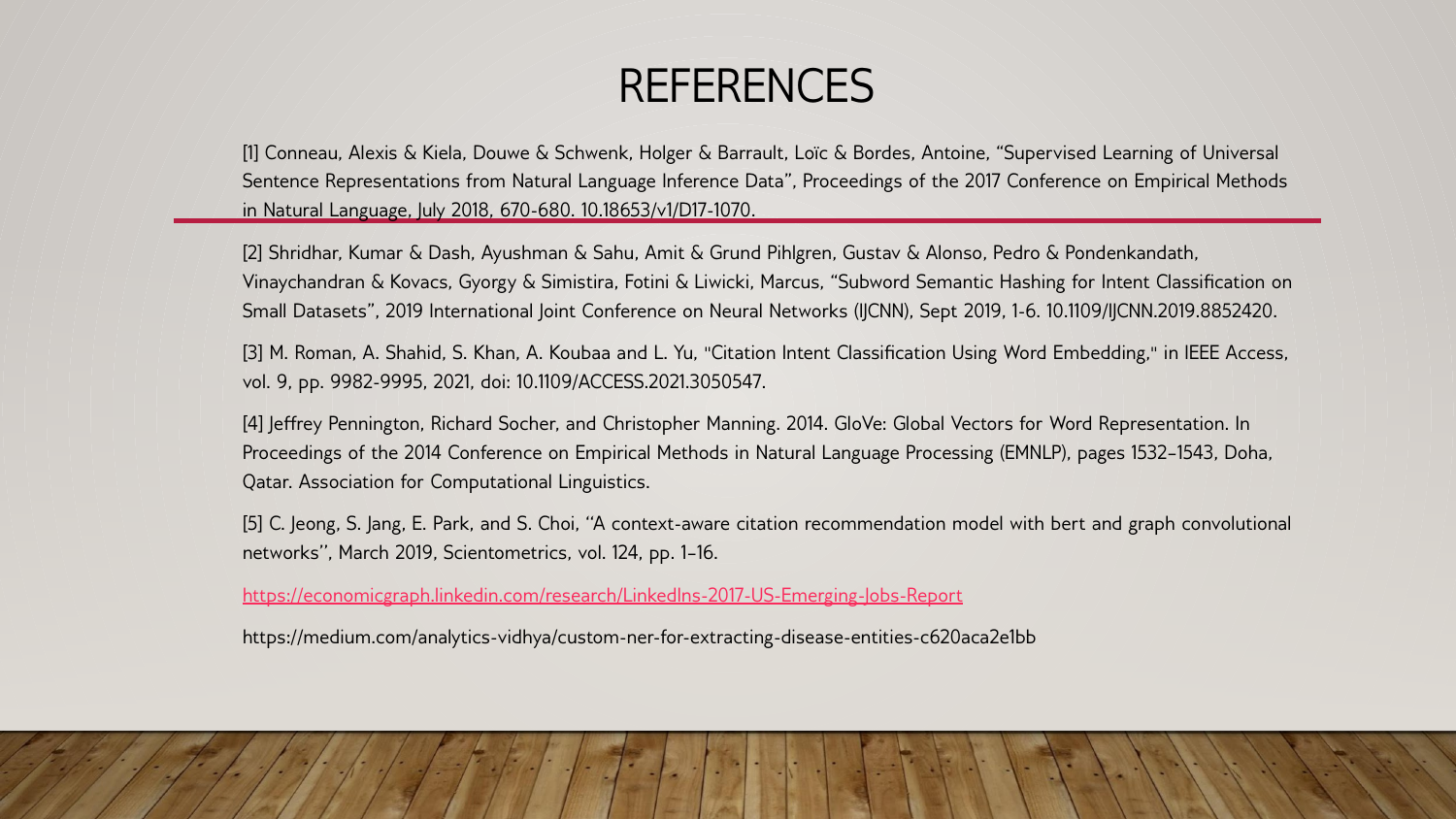

# REFERENCES
[1] Conneau, Alexis & Kiela, Douwe & Schwenk, Holger & Barrault, Loïc & Bordes, Antoine, “Supervised Learning of Universal Sentence Representations from Natural Language Inference Data”, Proceedings of the 2017 Conference on Empirical Methods in Natural Language, July 2018, 670-680. 10.18653/v1/D17-1070.
[2] Shridhar, Kumar & Dash, Ayushman & Sahu, Amit & Grund Pihlgren, Gustav & Alonso, Pedro & Pondenkandath, Vinaychandran & Kovacs, Gyorgy & Simistira, Fotini & Liwicki, Marcus, “Subword Semantic Hashing for Intent Classification on Small Datasets”, 2019 International Joint Conference on Neural Networks (IJCNN), Sept 2019, 1-6. 10.1109/IJCNN.2019.8852420.
[3] M. Roman, A. Shahid, S. Khan, A. Koubaa and L. Yu, "Citation Intent Classification Using Word Embedding," in IEEE Access, vol. 9, pp. 9982-9995, 2021, doi: 10.1109/ACCESS.2021.3050547.
[4] Jeffrey Pennington, Richard Socher, and Christopher Manning. 2014. GloVe: Global Vectors for Word Representation. In Proceedings of the 2014 Conference on Empirical Methods in Natural Language Processing (EMNLP), pages 1532–1543, Doha, Qatar. Association for Computational Linguistics.
[5] C. Jeong, S. Jang, E. Park, and S. Choi, ‘‘A context-aware citation recommendation model with bert and graph convolutional networks’’, March 2019, Scientometrics, vol. 124, pp. 1–16.
https://economicgraph.linkedin.com/research/LinkedIns-2017-US-Emerging-Jobs-Report
https://medium.com/analytics-vidhya/custom-ner-for-extracting-disease-entities-c620aca2e1bb